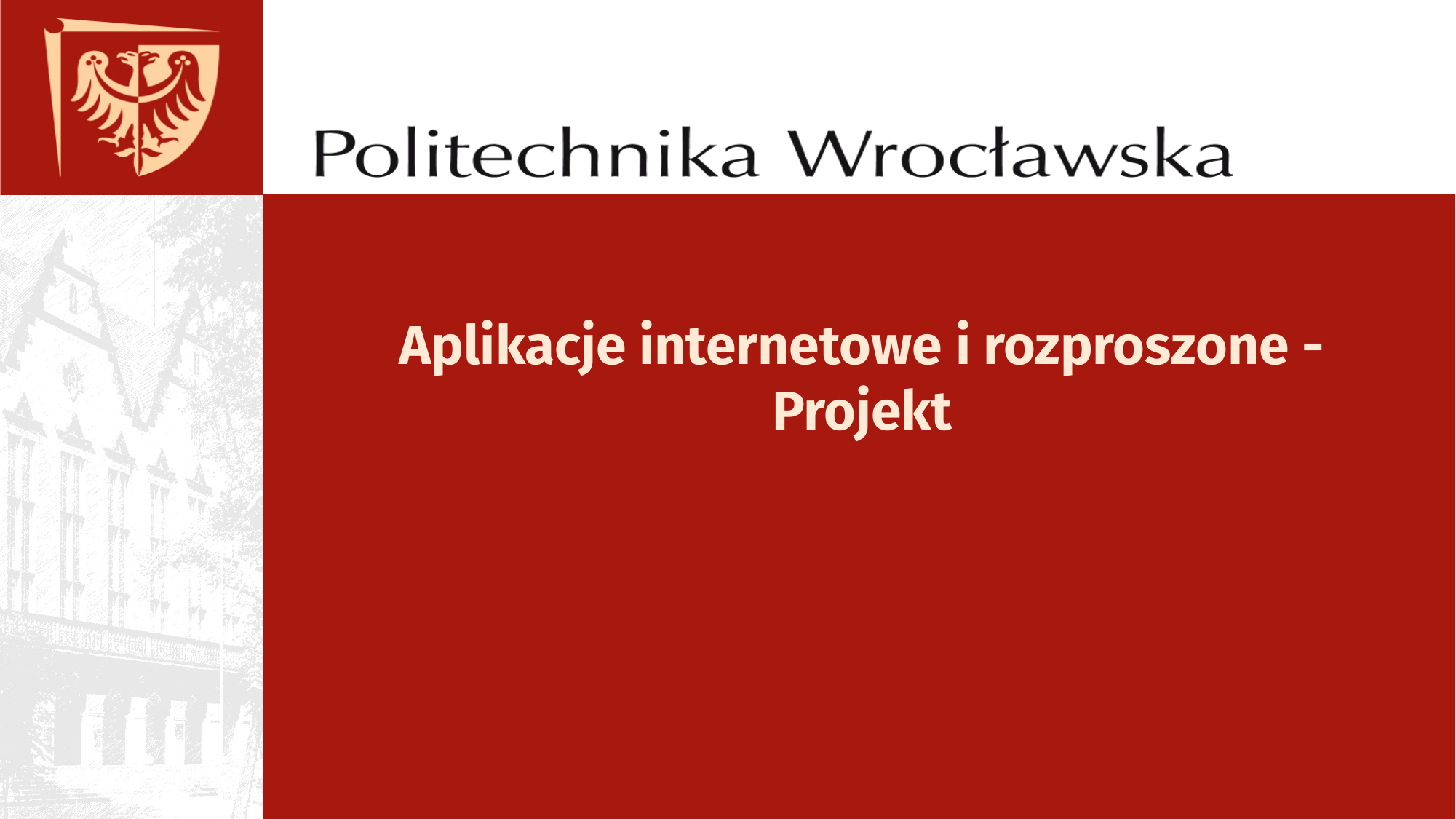

# Aplikacje internetowe i rozproszone - Projekt